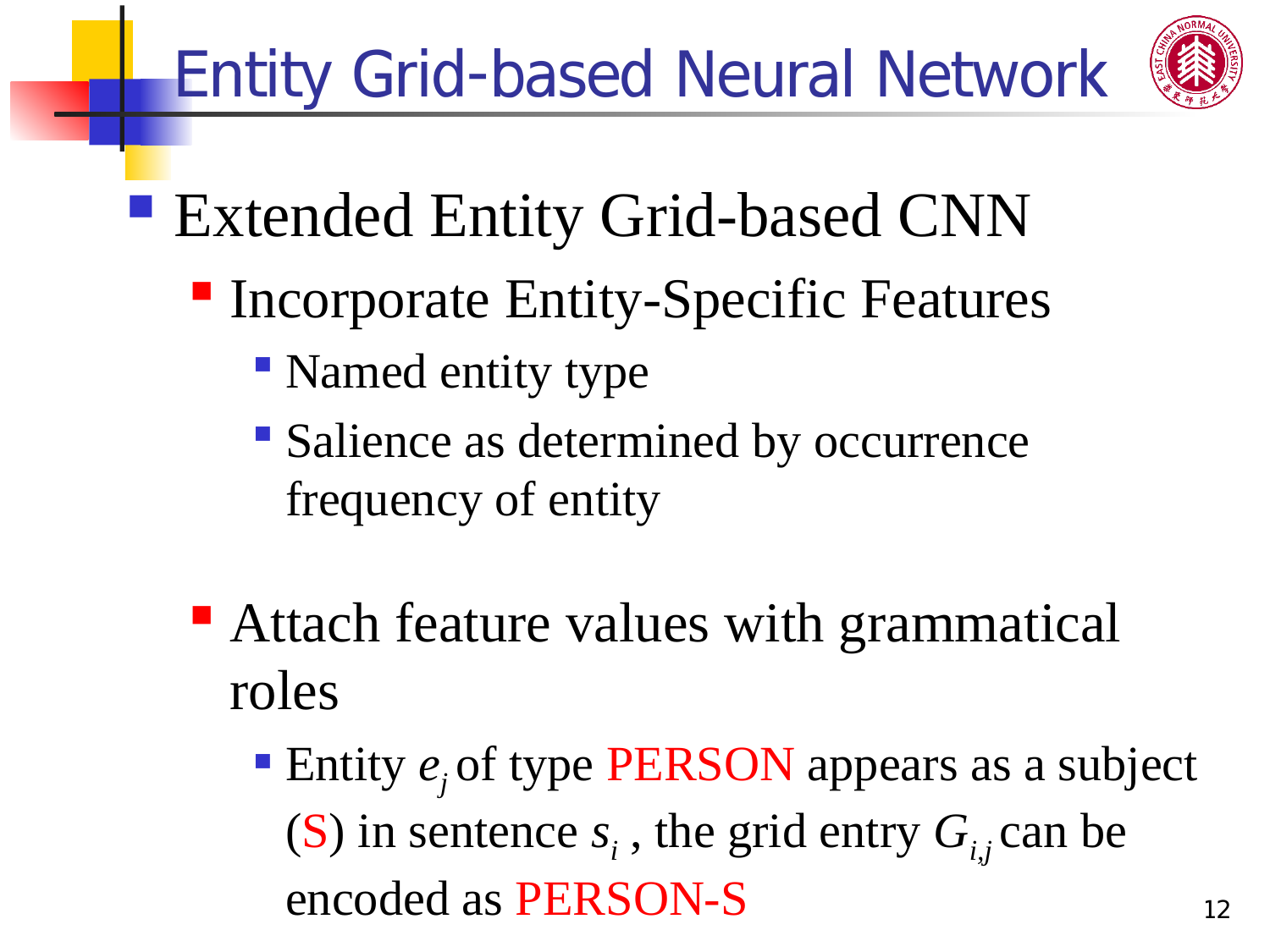

# Entity Grid-based Neural Network
Extended Entity Grid-based CNN
Incorporate Entity-Specific Features
Named entity type
Salience as determined by occurrence frequency of entity

Attach feature values with grammatical roles
Entity ej of type PERSON appears as a subject (S) in sentence si , the grid entry Gi,j can be encoded as PERSON-S

12